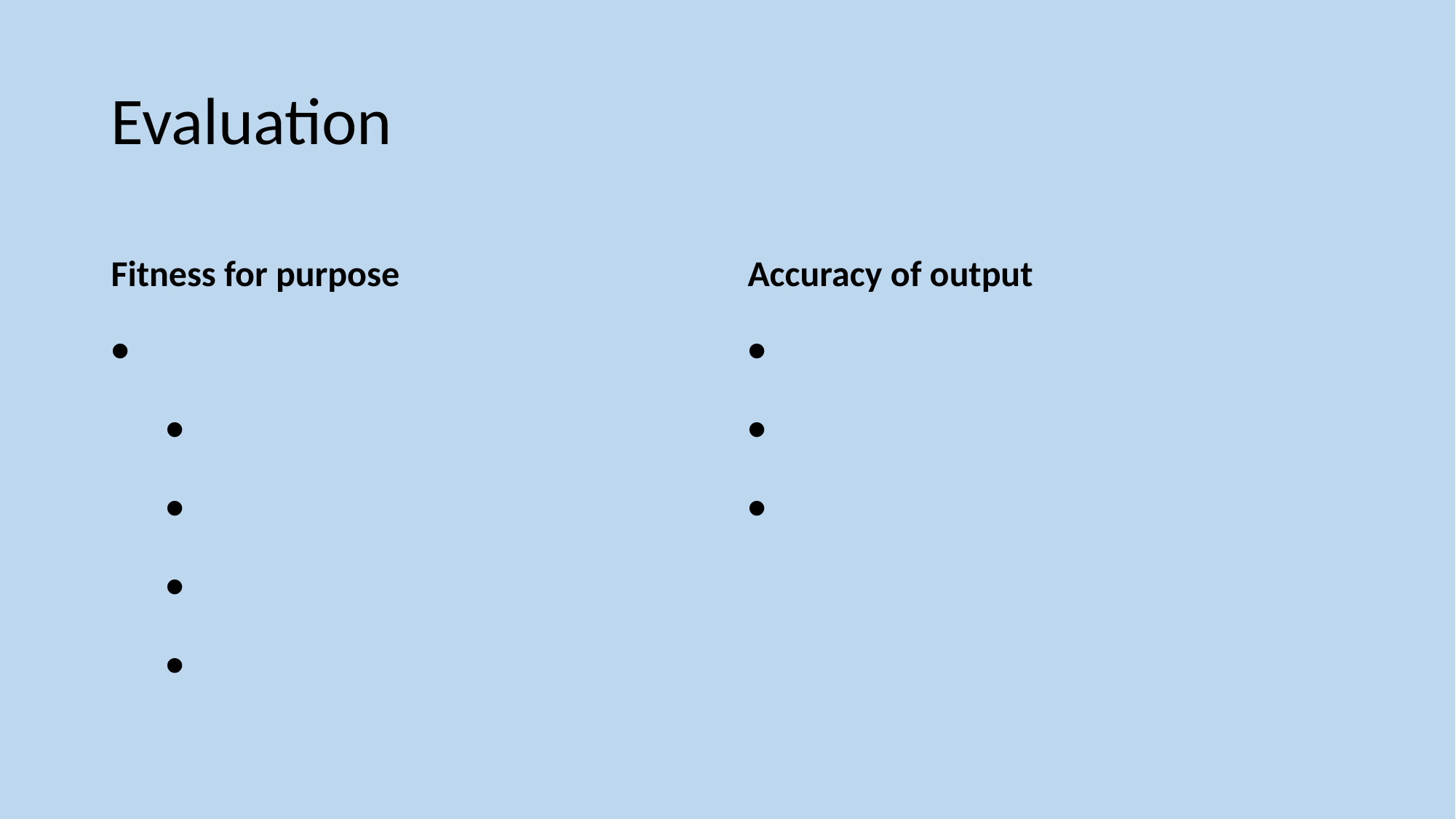

# Evaluation
Fitness for purpose
Accuracy of output